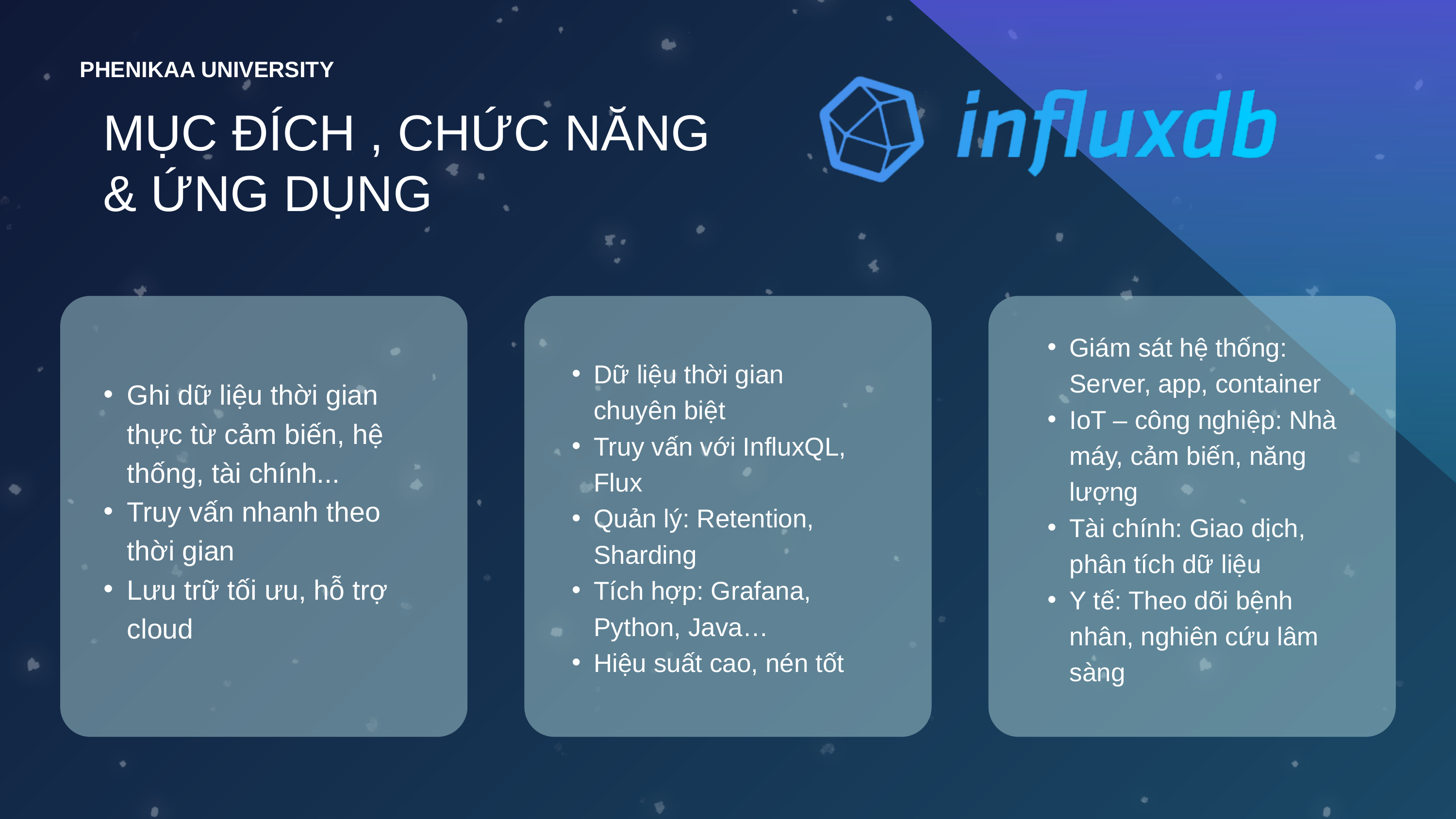

PHENIKAA UNIVERSITY
MỤC ĐÍCH , CHỨC NĂNG
& ỨNG DỤNG

Giám sát hệ thống: Server, app, container
IoT – công nghiệp: Nhà máy, cảm biến, năng lượng
Tài chính: Giao dịch, phân tích dữ liệu
Y tế: Theo dõi bệnh nhân, nghiên cứu lâm sàng
Dữ liệu thời gian chuyên biệt
Truy vấn với InfluxQL, Flux
Quản lý: Retention, Sharding
Tích hợp: Grafana, Python, Java…
Hiệu suất cao, nén tốt
Ghi dữ liệu thời gian thực từ cảm biến, hệ thống, tài chính...
Truy vấn nhanh theo thời gian
Lưu trữ tối ưu, hỗ trợ cloud